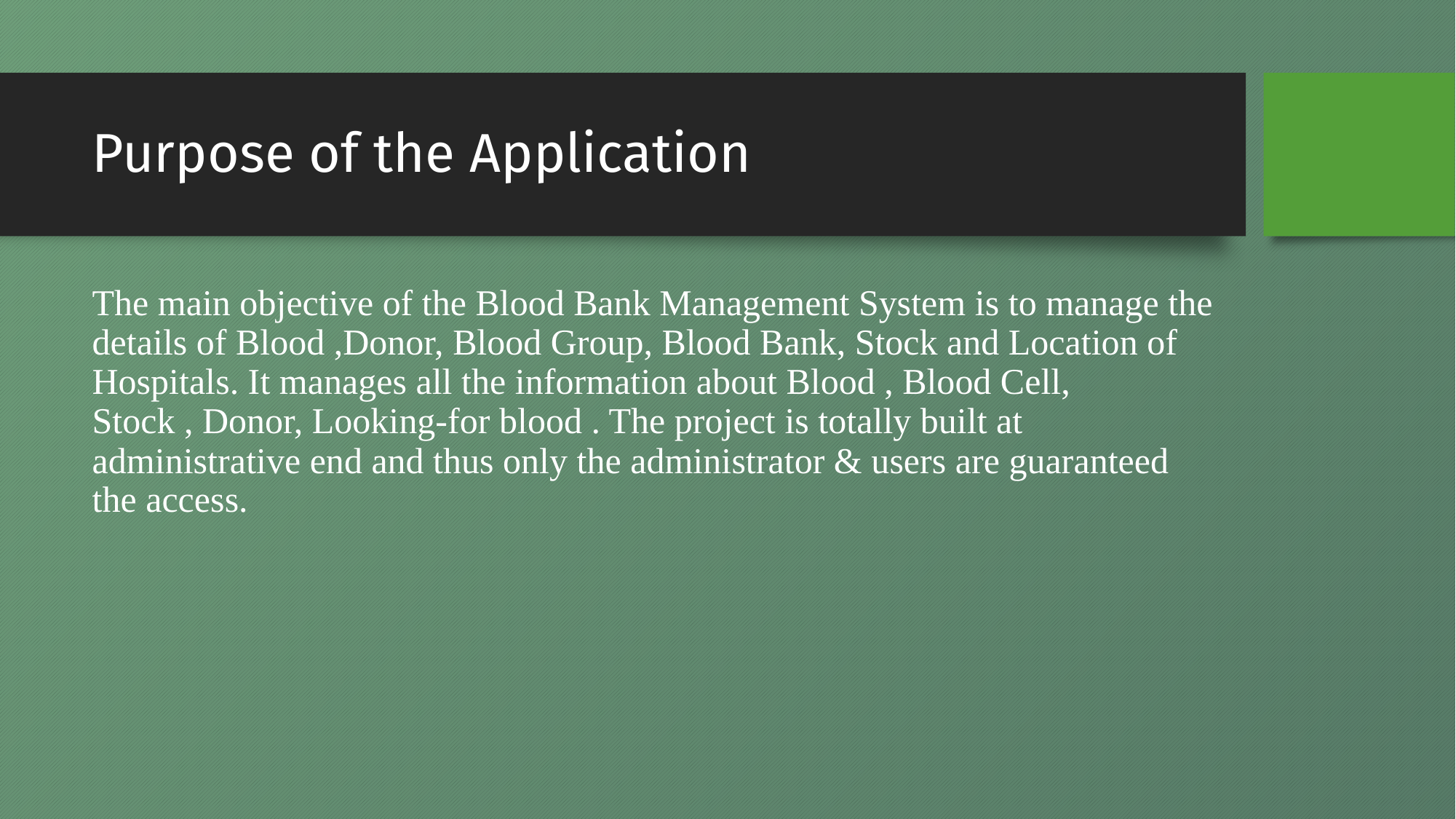

# Purpose of the Application
The main objective of the Blood Bank Management System is to manage the details of Blood ,Donor, Blood Group, Blood Bank, Stock and Location of Hospitals. It manages all the information about Blood , Blood Cell, Stock , Donor, Looking-for blood . The project is totally built at administrative end and thus only the administrator & users are guaranteed the access.